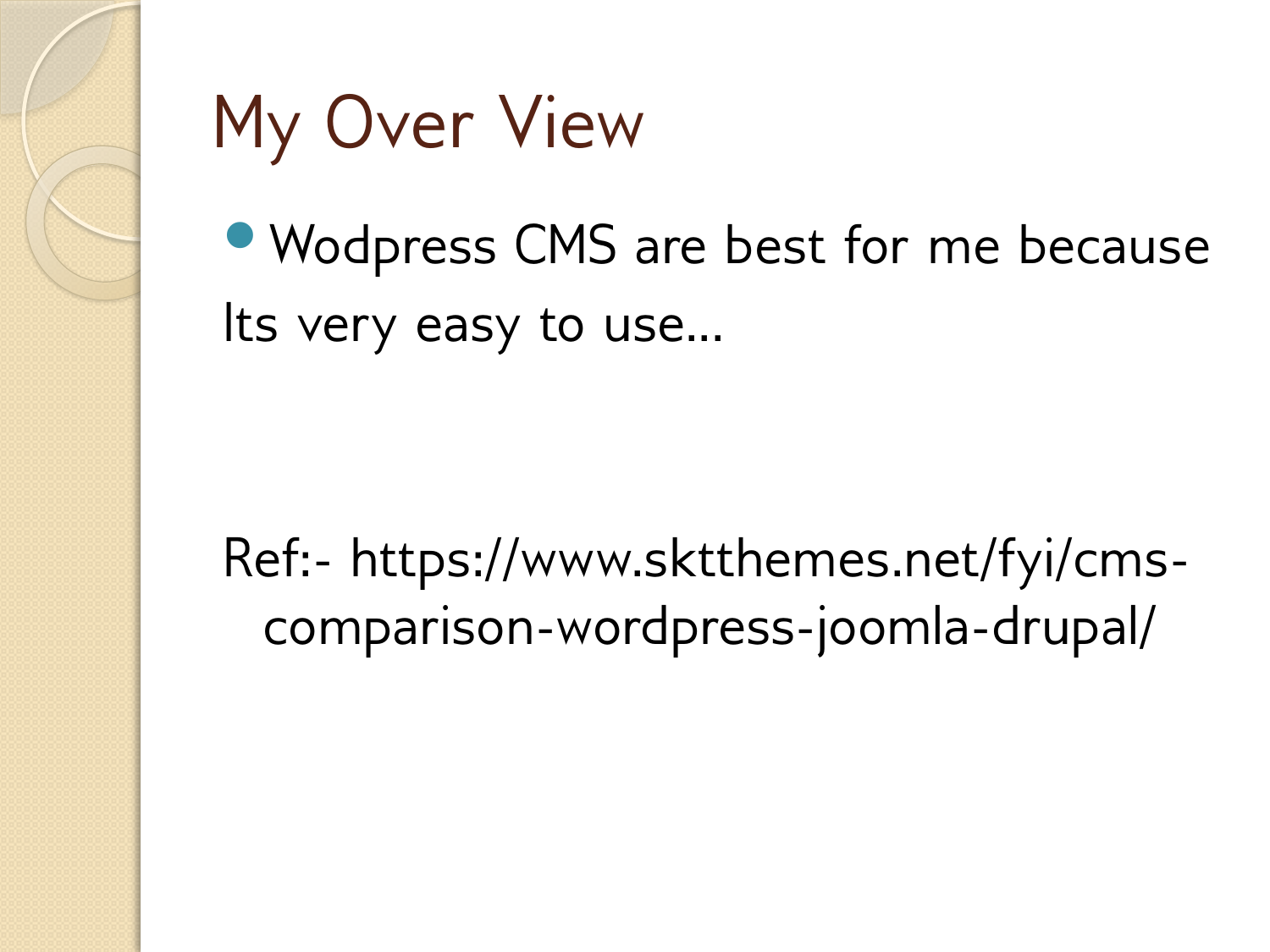

# My Over View
Wodpress CMS are best for me because
Its very easy to use...

Ref:- https://www.sktthemes.net/fyi/cms-comparison-wordpress-joomla-drupal/